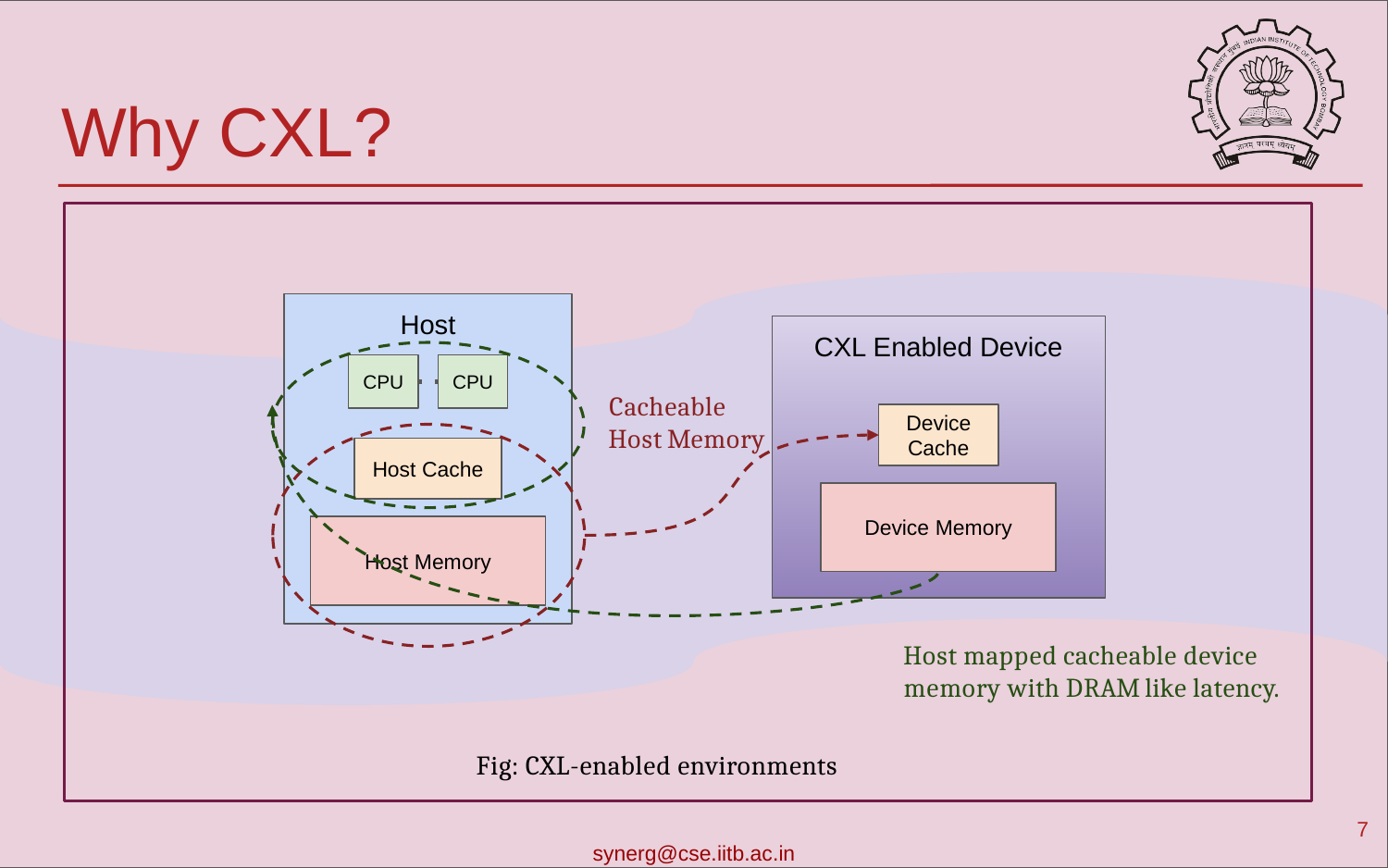

# Why CXL?

Host
CXL Enabled Device

CPU
CPU
Cacheable Host Memory
Device Cache

Host Cache
Device Memory
Host Memory
Host mapped cacheable device memory with DRAM like latency.
Fig: CXL-enabled environments
7